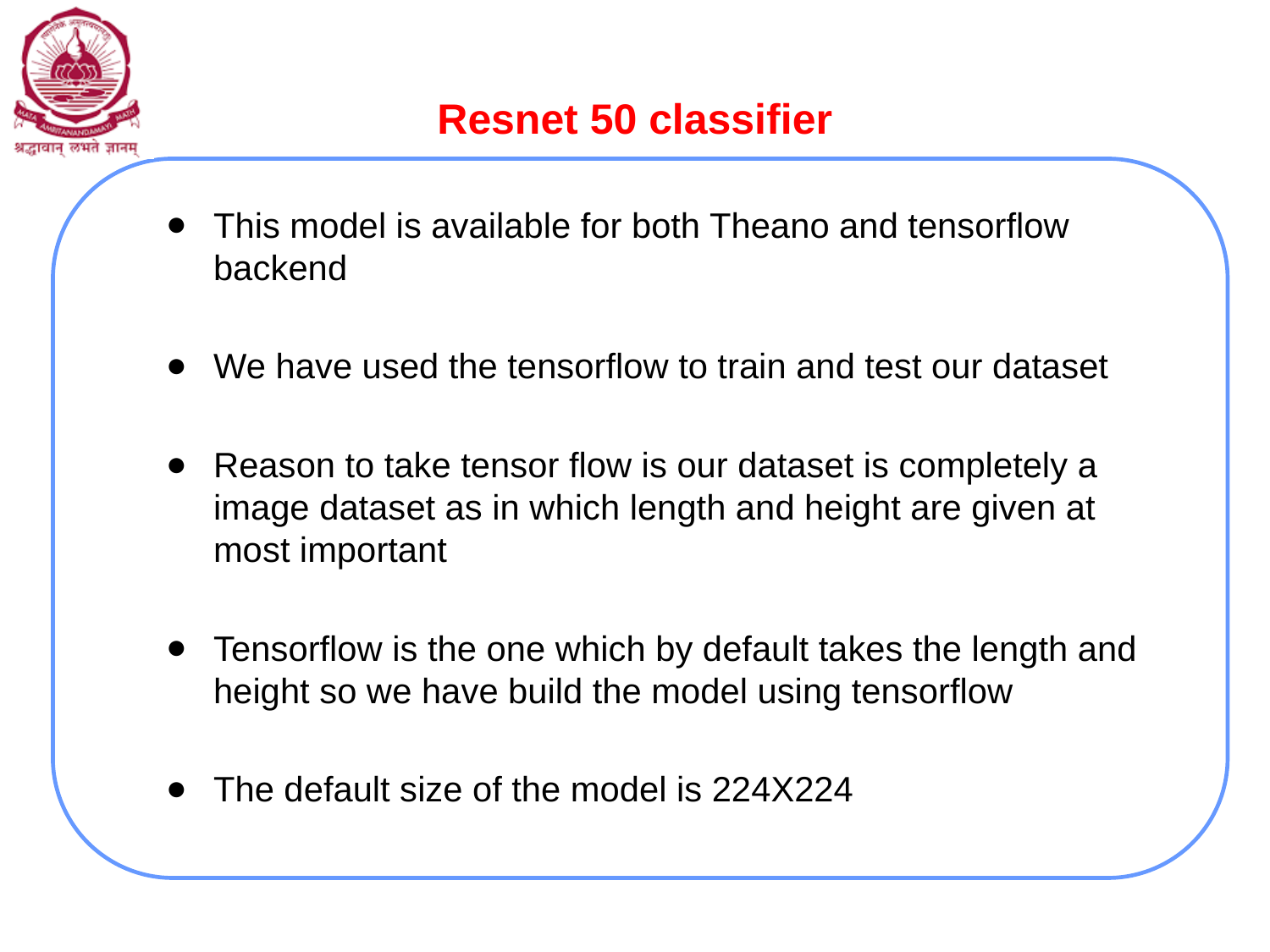

# Resnet 50 classifier
This model is available for both Theano and tensorflow backend

We have used the tensorflow to train and test our dataset

Reason to take tensor flow is our dataset is completely a image dataset as in which length and height are given at most important

Tensorflow is the one which by default takes the length and height so we have build the model using tensorflow

The default size of the model is 224X224